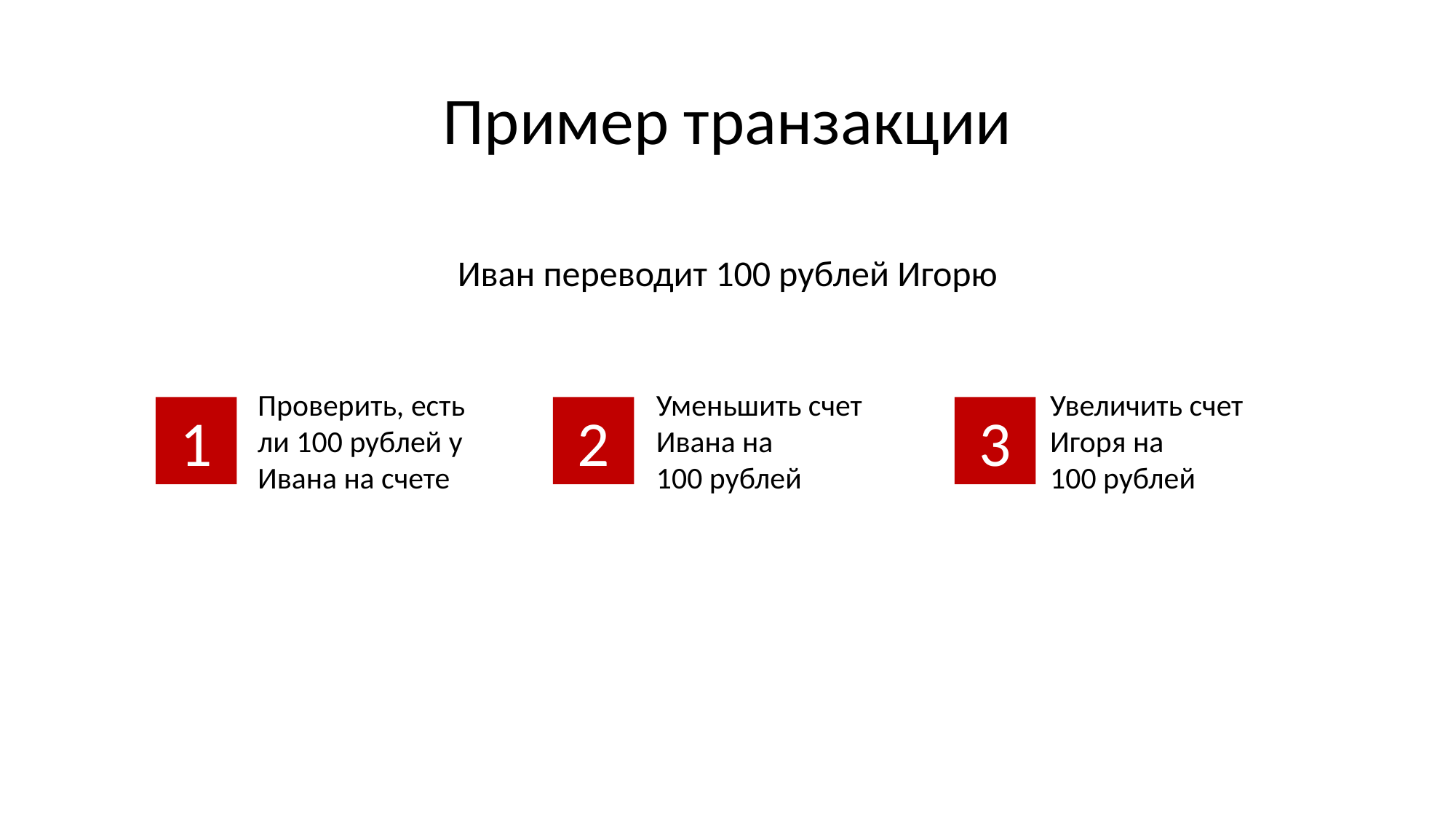

# Пример транзакции
Иван переводит 100 рублей Игорю
Увеличить счет
Игоря на
100 рублей
Уменьшить счет
Ивана на
100 рублей
Проверить, есть
ли 100 рублей у
Ивана на счете
 1
 2
 3